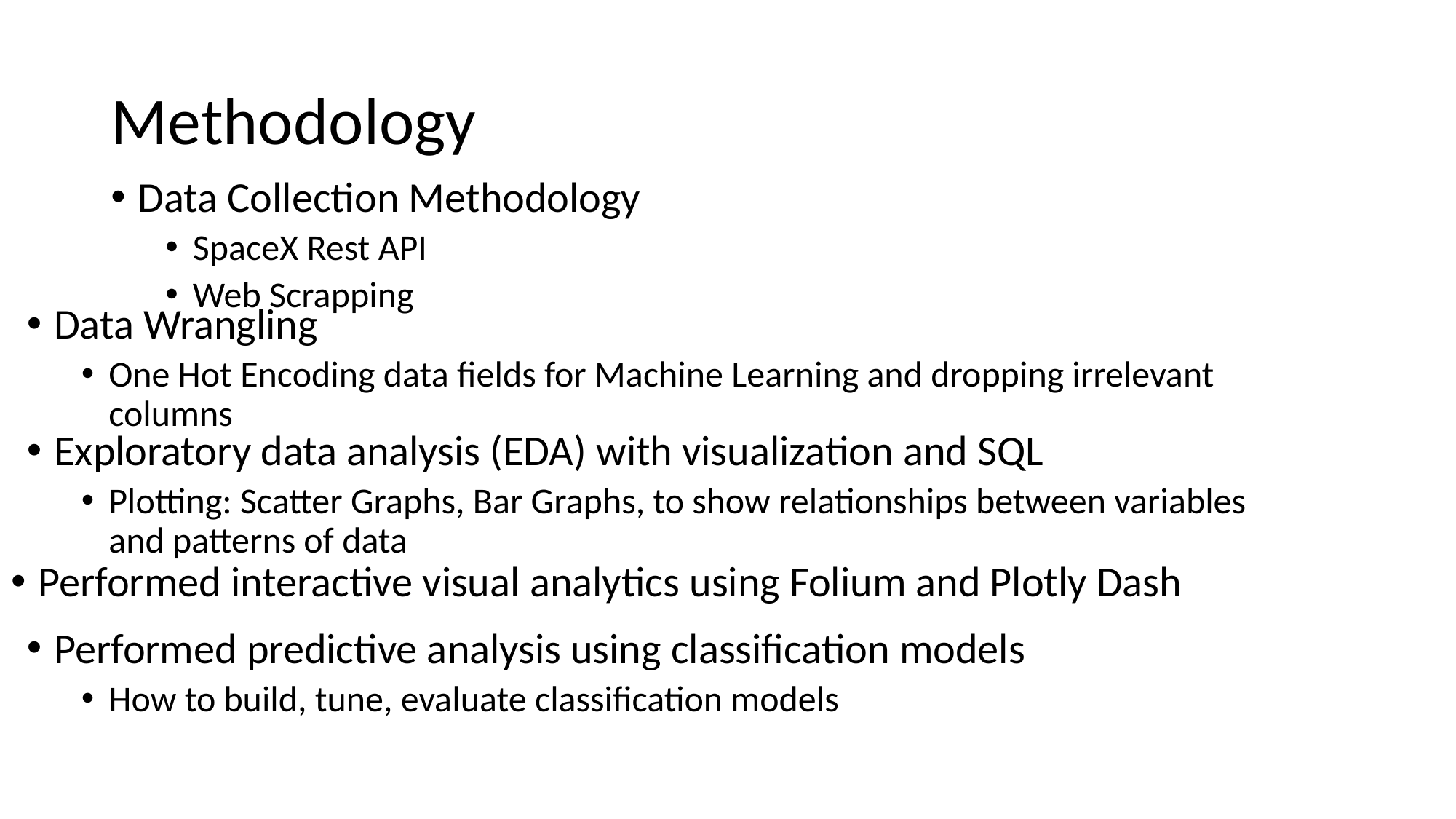

# Methodology
Data Collection Methodology
SpaceX Rest API
Web Scrapping

Data Wrangling
One Hot Encoding data fields for Machine Learning and dropping irrelevant columns

Exploratory data analysis (EDA) with visualization and SQL
Plotting: Scatter Graphs, Bar Graphs, to show relationships between variables and patterns of data

Performed interactive visual analytics using Folium and Plotly Dash

Performed predictive analysis using classification models
How to build, tune, evaluate classification models